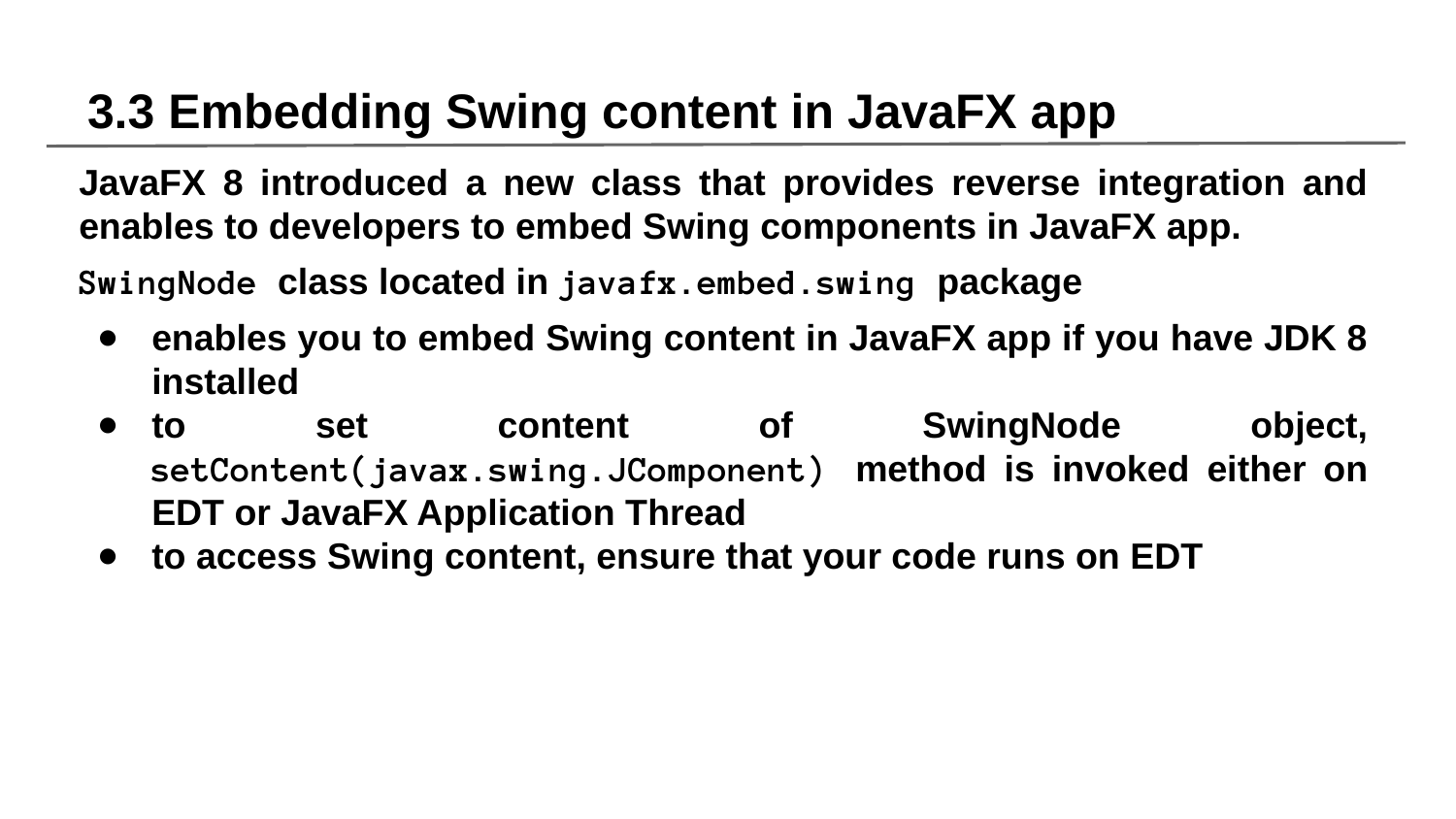

# 3.3 Embedding Swing content in JavaFX app
JavaFX 8 introduced a new class that provides reverse integration and enables to developers to embed Swing components in JavaFX app.
SwingNode class located in javafx.embed.swing package
enables you to embed Swing content in JavaFX app if you have JDK 8 installed
to set content of SwingNode object, setContent(javax.swing.JComponent) method is invoked either on EDT or JavaFX Application Thread
to access Swing content, ensure that your code runs on EDT